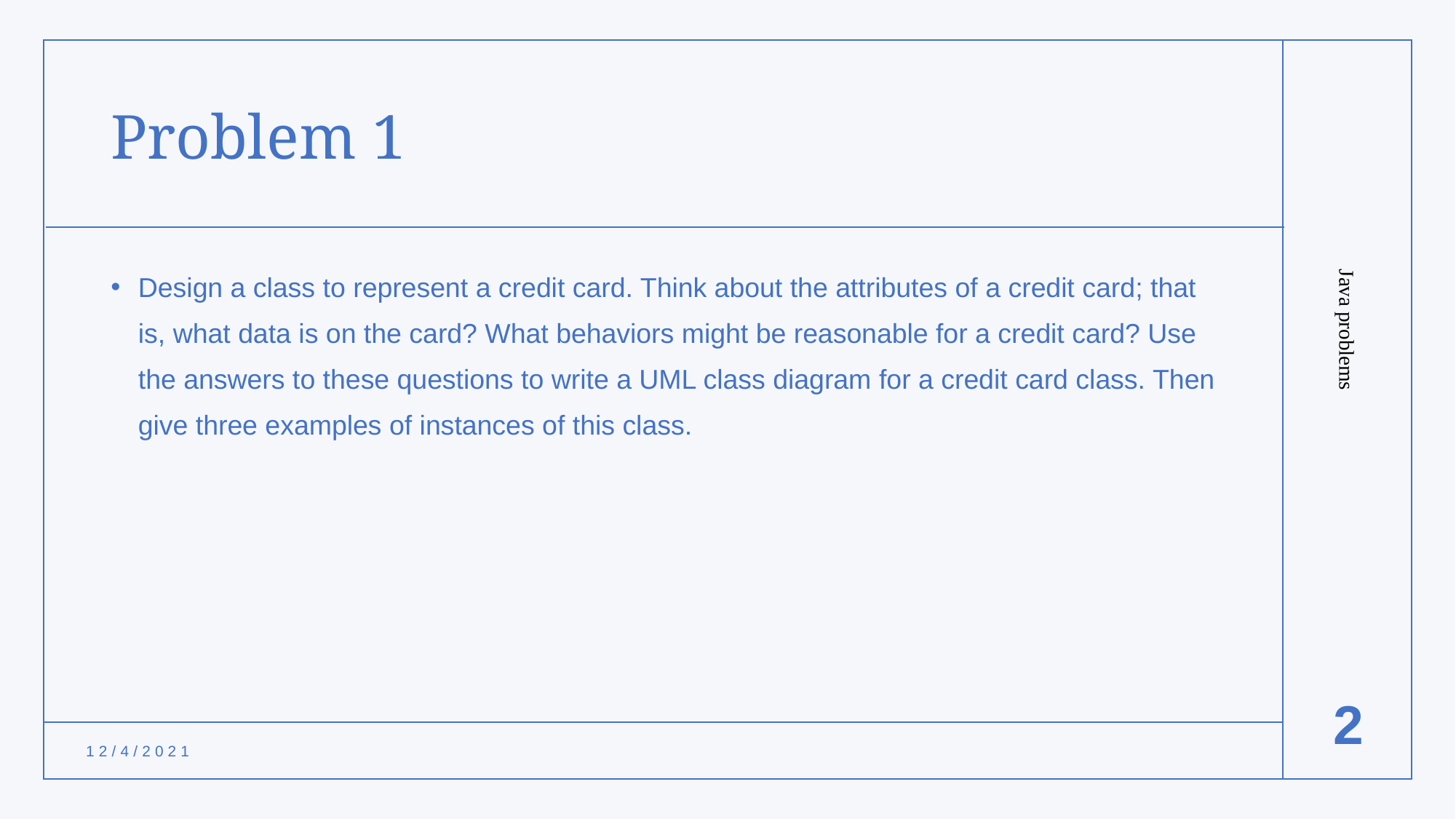

# Problem 1
Design a class to represent a credit card. Think about the attributes of a credit card; that is, what data is on the card? What behaviors might be reasonable for a credit card? Use the answers to these questions to write a UML class diagram for a credit card class. Then give three examples of instances of this class.
Java problems
2
12/4/2021